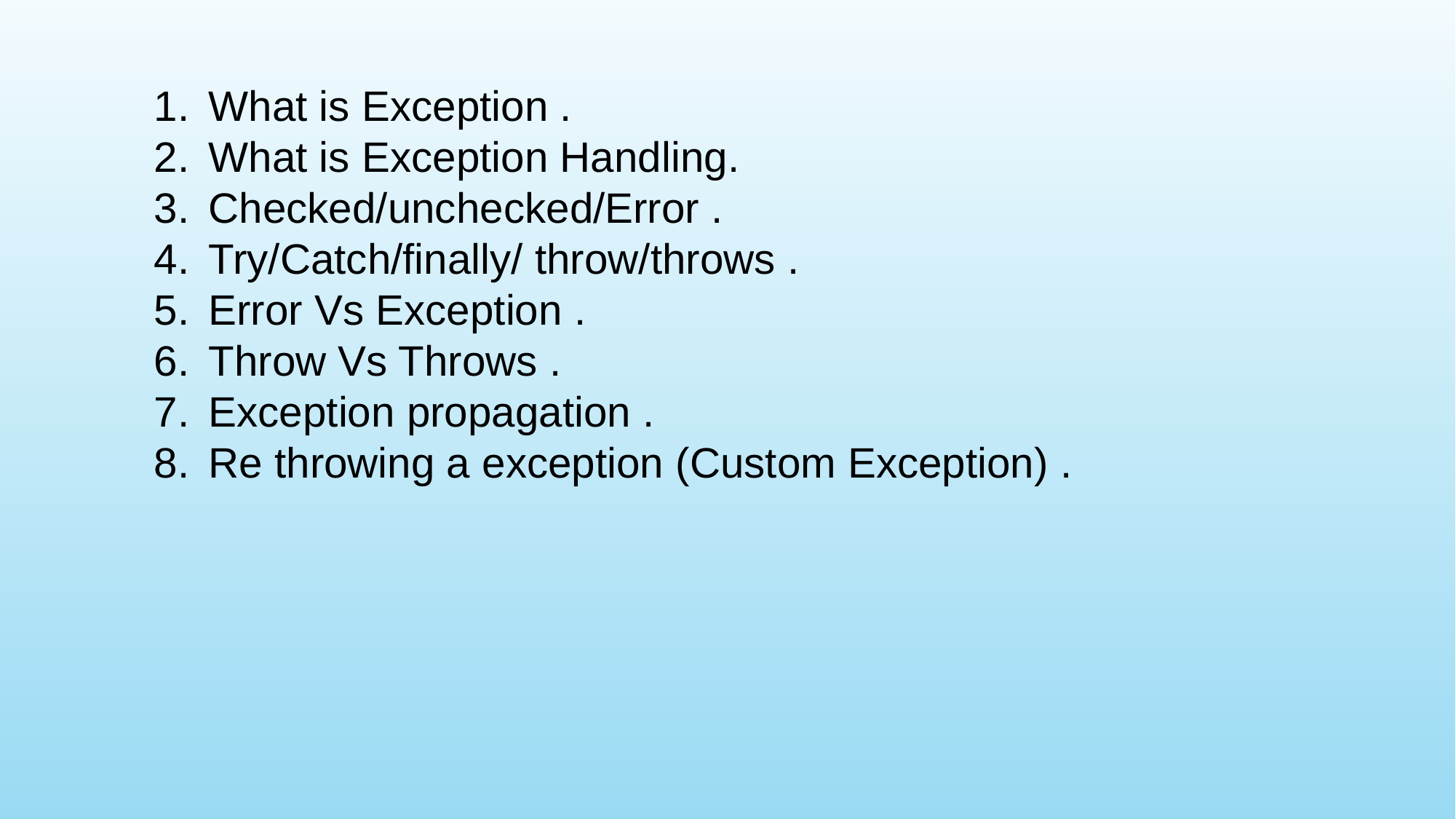

What is Exception .
What is Exception Handling.
Checked/unchecked/Error .
Try/Catch/finally/ throw/throws .
Error Vs Exception .
Throw Vs Throws .
Exception propagation .
Re throwing a exception (Custom Exception) .